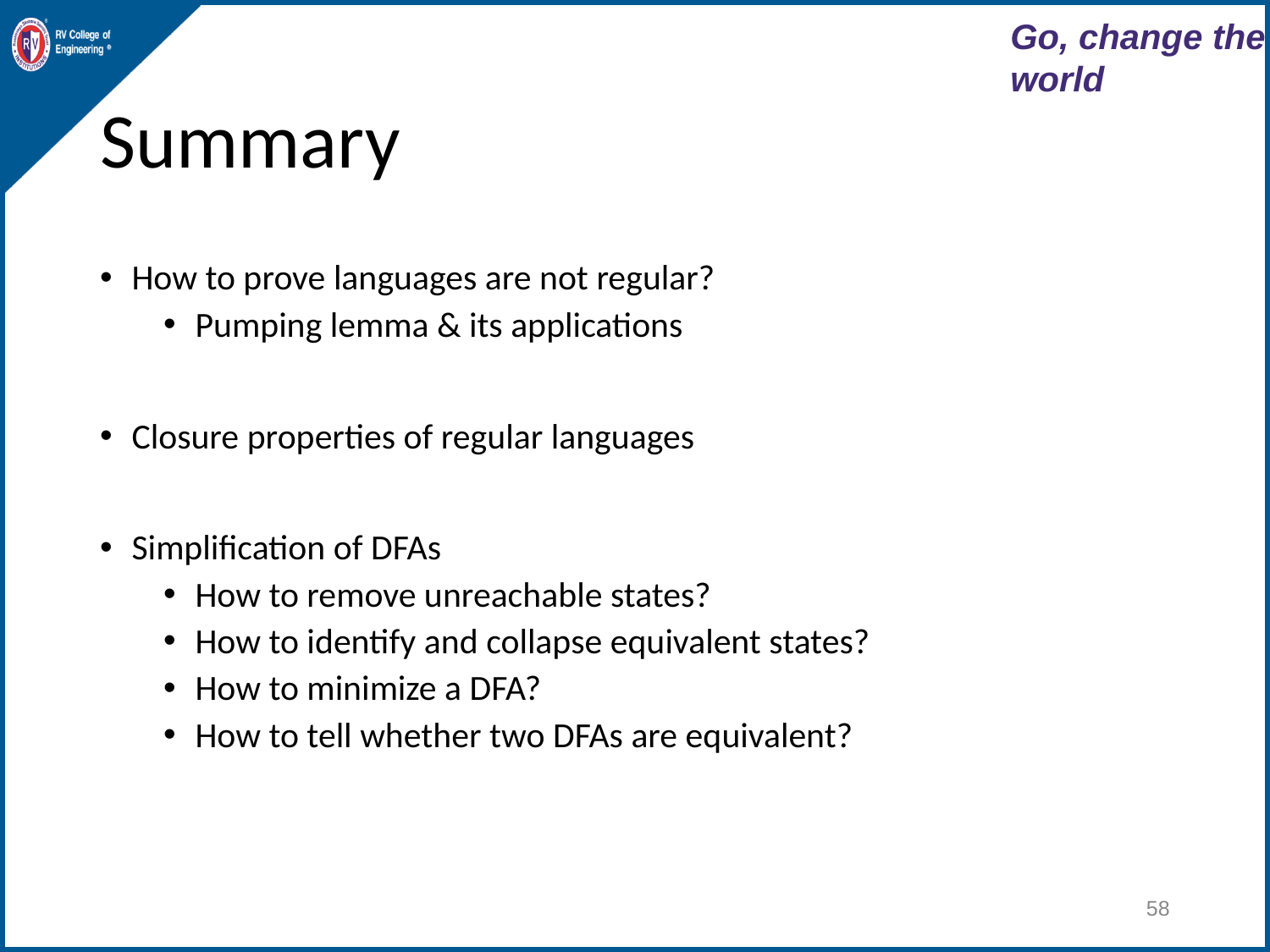

# Summary
How to prove languages are not regular?
Pumping lemma & its applications

Closure properties of regular languages

Simplification of DFAs
How to remove unreachable states?
How to identify and collapse equivalent states?
How to minimize a DFA?
How to tell whether two DFAs are equivalent?
58